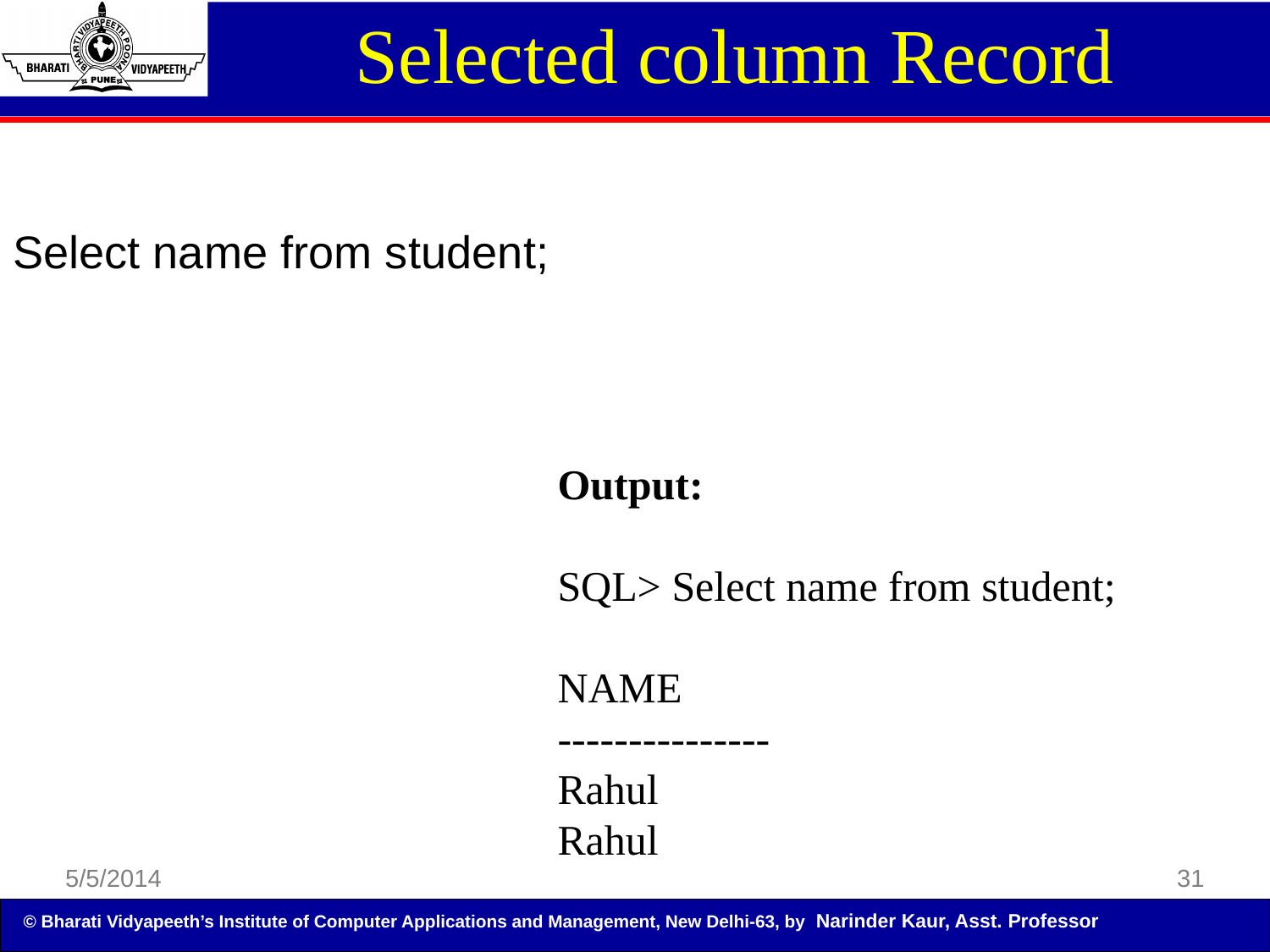

Selected column Record
Select name from student;
Output:

SQL> Select name from student;

NAME
---------------
Rahul
Rahul
5/5/2014
31